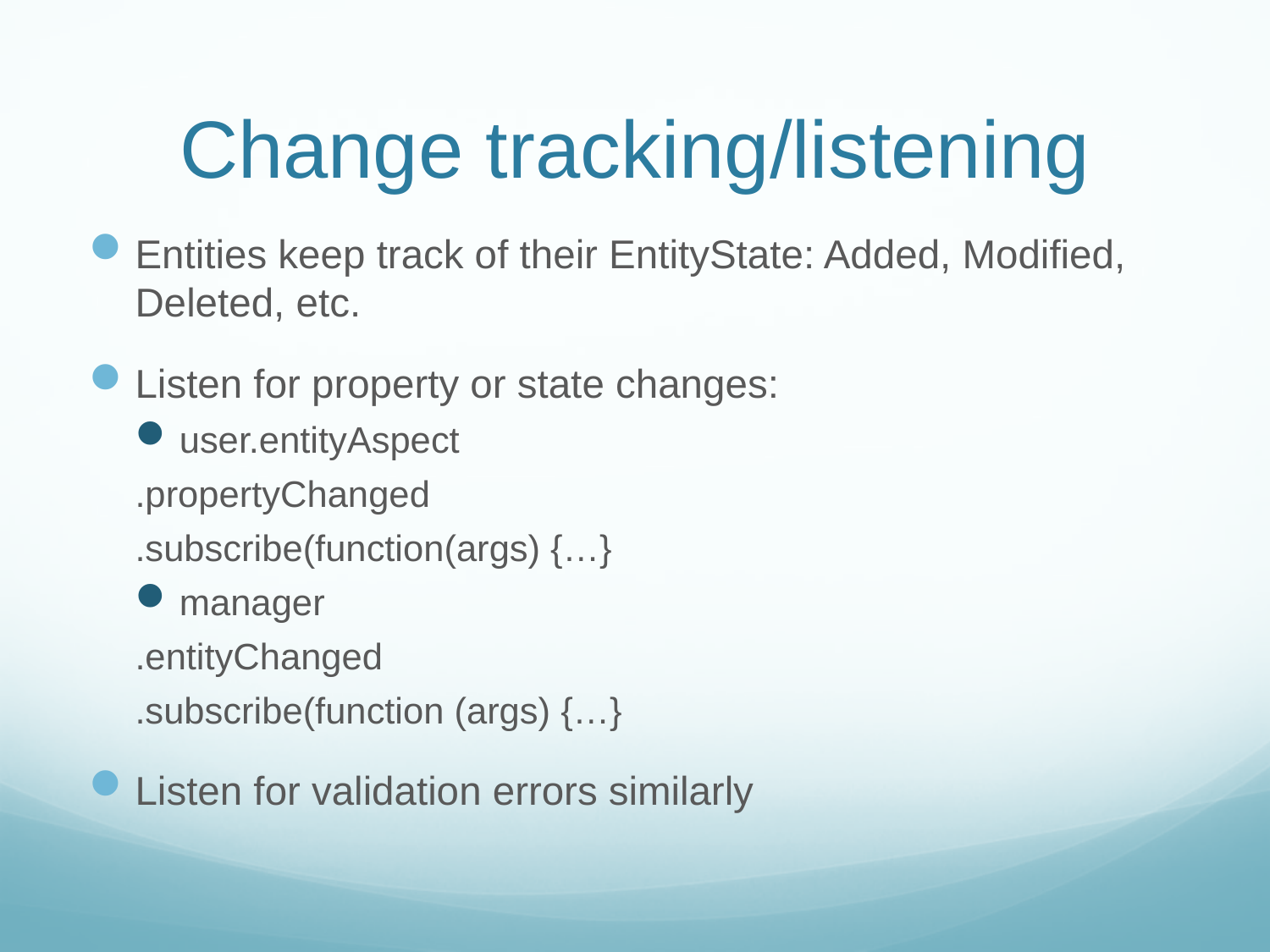

# Change tracking/listening
Entities keep track of their EntityState: Added, Modified, Deleted, etc.
Listen for property or state changes:
user.entityAspect
	.propertyChanged
	.subscribe(function(args) {…}
manager
	.entityChanged
	.subscribe(function (args) {…}
Listen for validation errors similarly